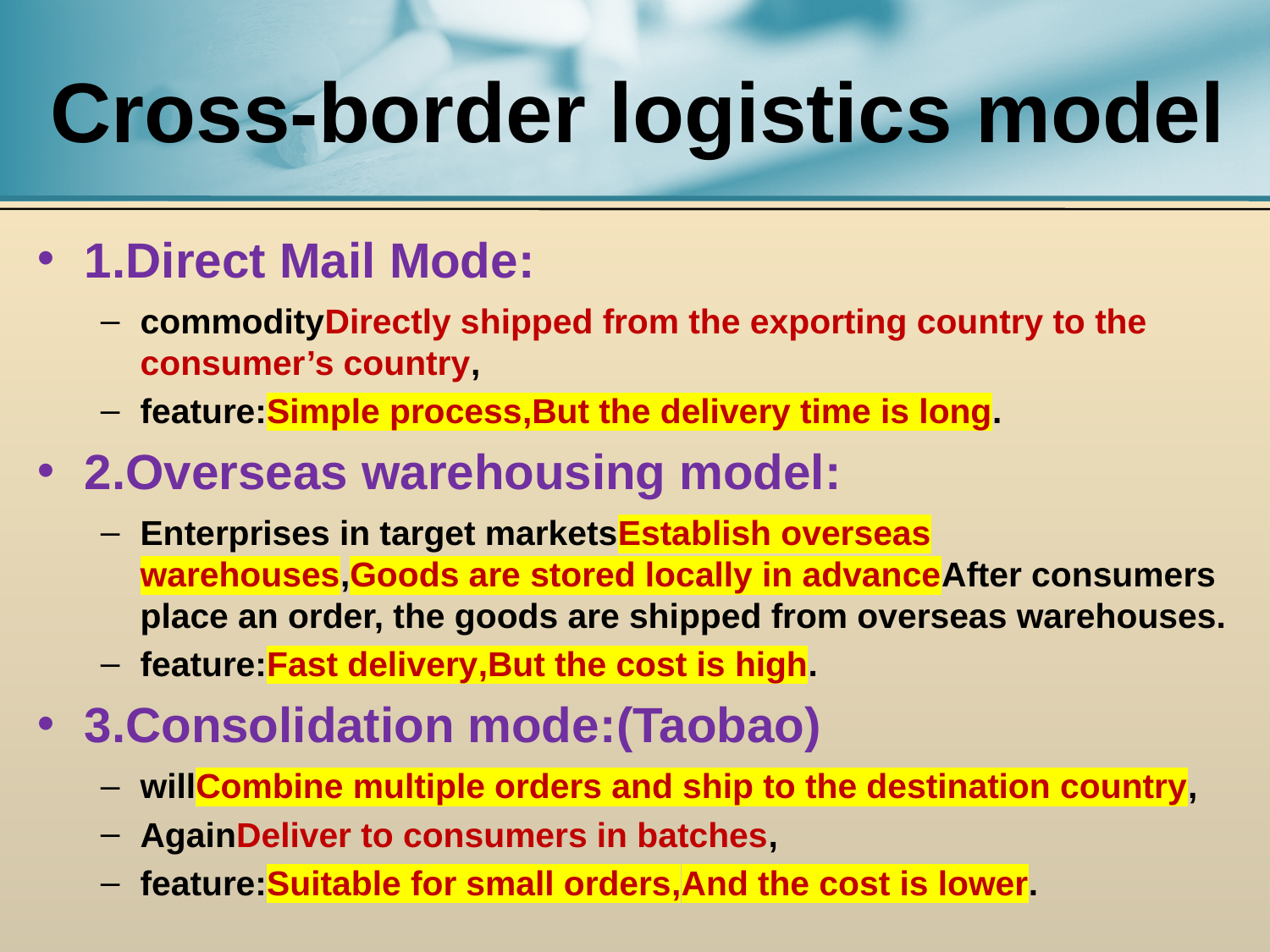

# Cross-border logistics model
1.Direct Mail Mode:
commodityDirectly shipped from the exporting country to the consumer’s country,
feature:Simple process,But the delivery time is long.
2.Overseas warehousing model:
Enterprises in target marketsEstablish overseas warehouses,Goods are stored locally in advanceAfter consumers place an order, the goods are shipped from overseas warehouses.
feature:Fast delivery,But the cost is high.
3.Consolidation mode:(Taobao)
willCombine multiple orders and ship to the destination country,
AgainDeliver to consumers in batches,
feature:Suitable for small orders,And the cost is lower.